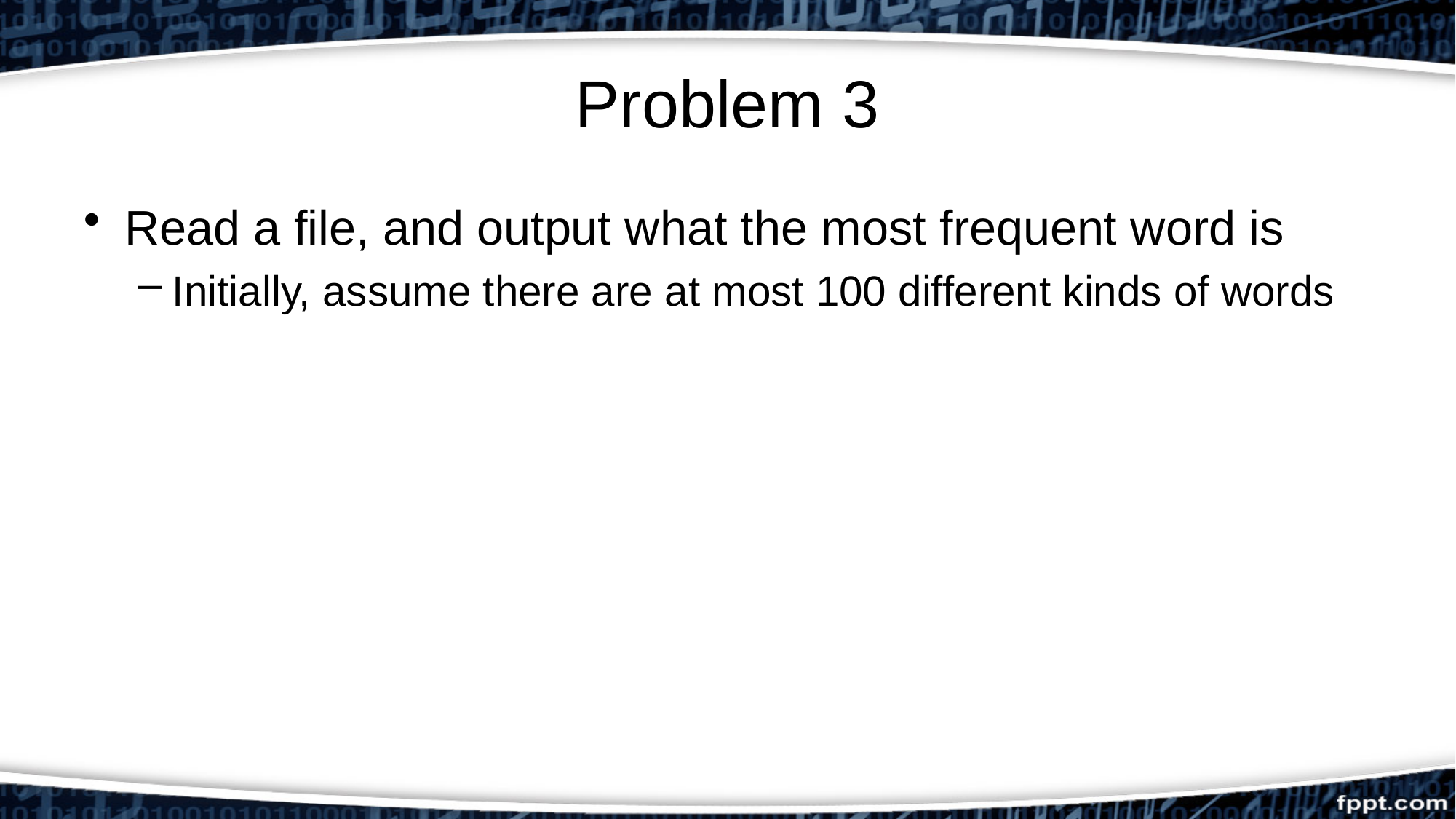

# Problem 3
Read a file, and output what the most frequent word is
Initially, assume there are at most 100 different kinds of words